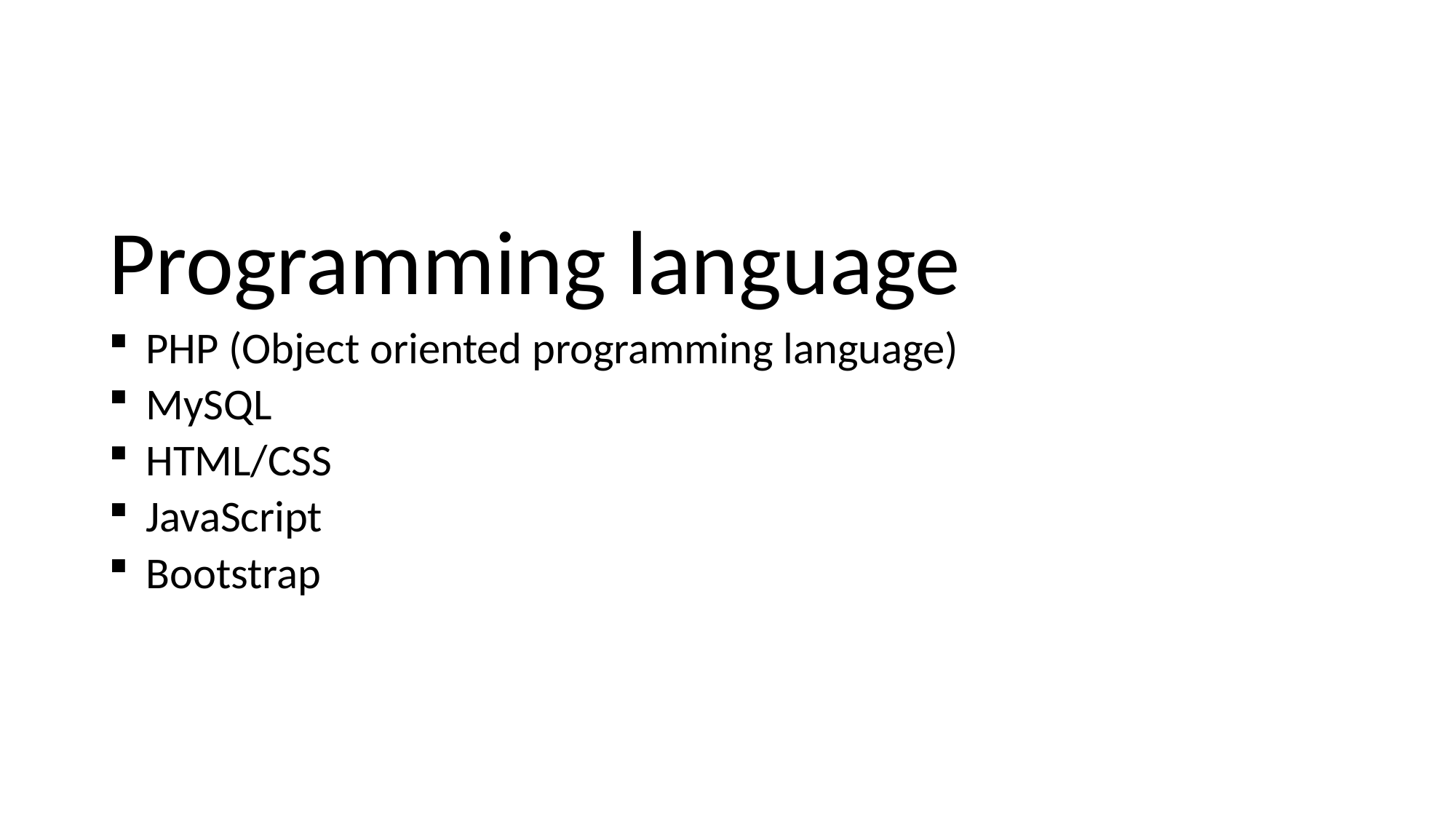

# Programming language
PHP (Object oriented programming language)
MySQL
HTML/CSS
JavaScript
Bootstrap